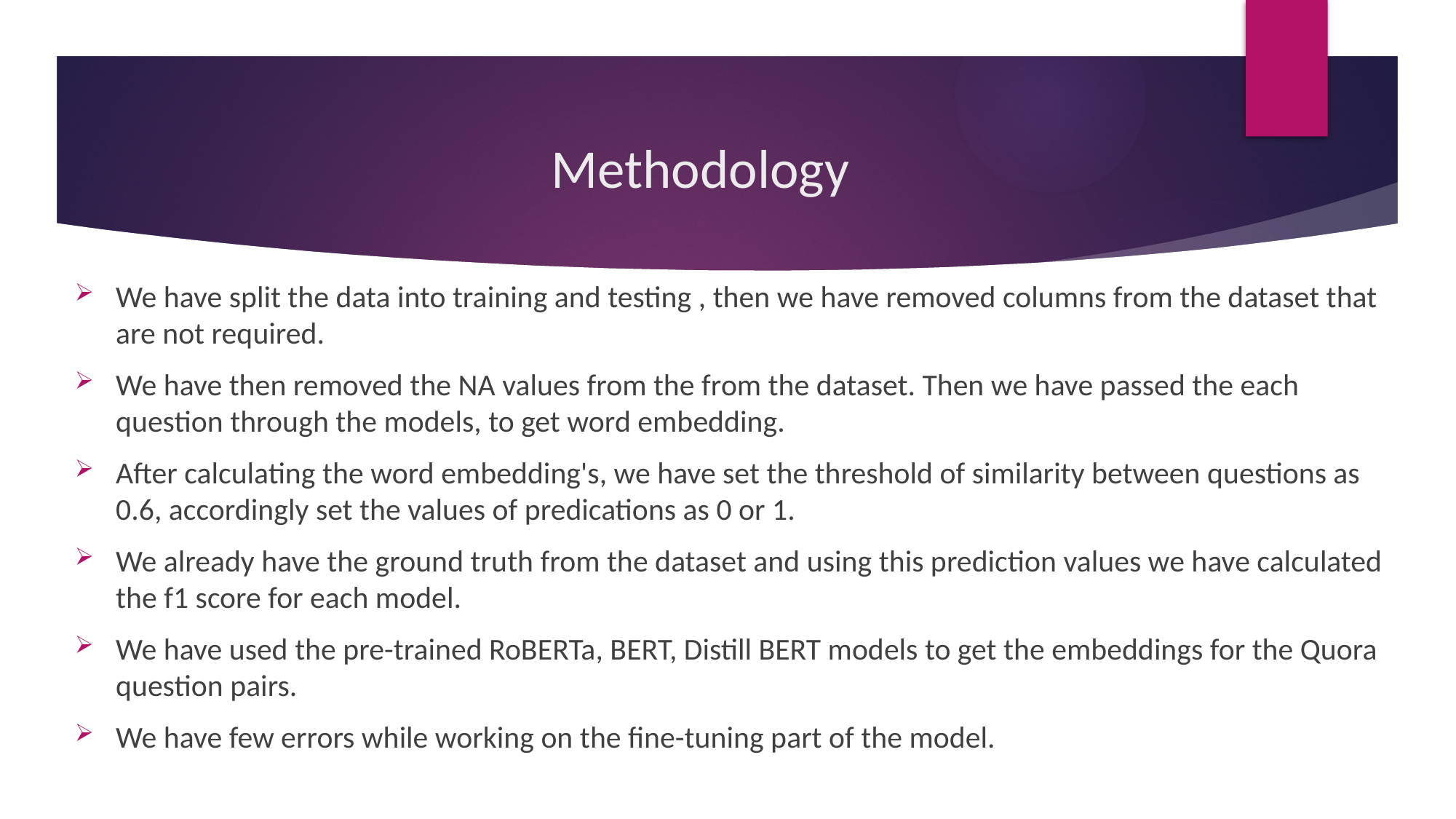

# Methodology
We have split the data into training and testing , then we have removed columns from the dataset that are not required.
We have then removed the NA values from the from the dataset. Then we have passed the each question through the models, to get word embedding.
After calculating the word embedding's, we have set the threshold of similarity between questions as 0.6, accordingly set the values of predications as 0 or 1.
We already have the ground truth from the dataset and using this prediction values we have calculated the f1 score for each model.
We have used the pre-trained RoBERTa, BERT, Distill BERT models to get the embeddings for the Quora question pairs.
We have few errors while working on the fine-tuning part of the model.